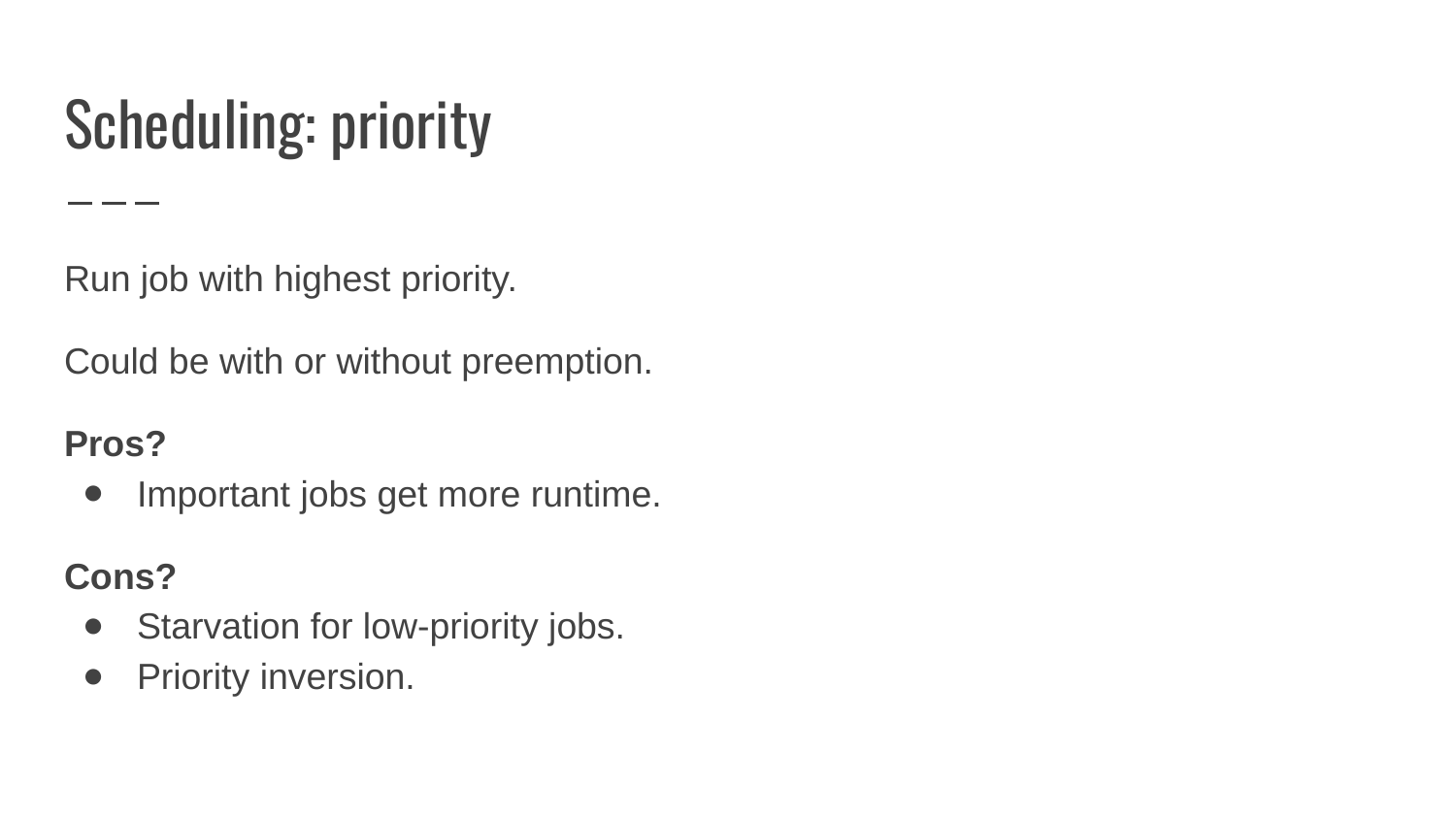

# Scheduling: priority
Run job with highest priority.
Could be with or without preemption.
Pros?
Important jobs get more runtime.
Cons?
Starvation for low-priority jobs.
Priority inversion.